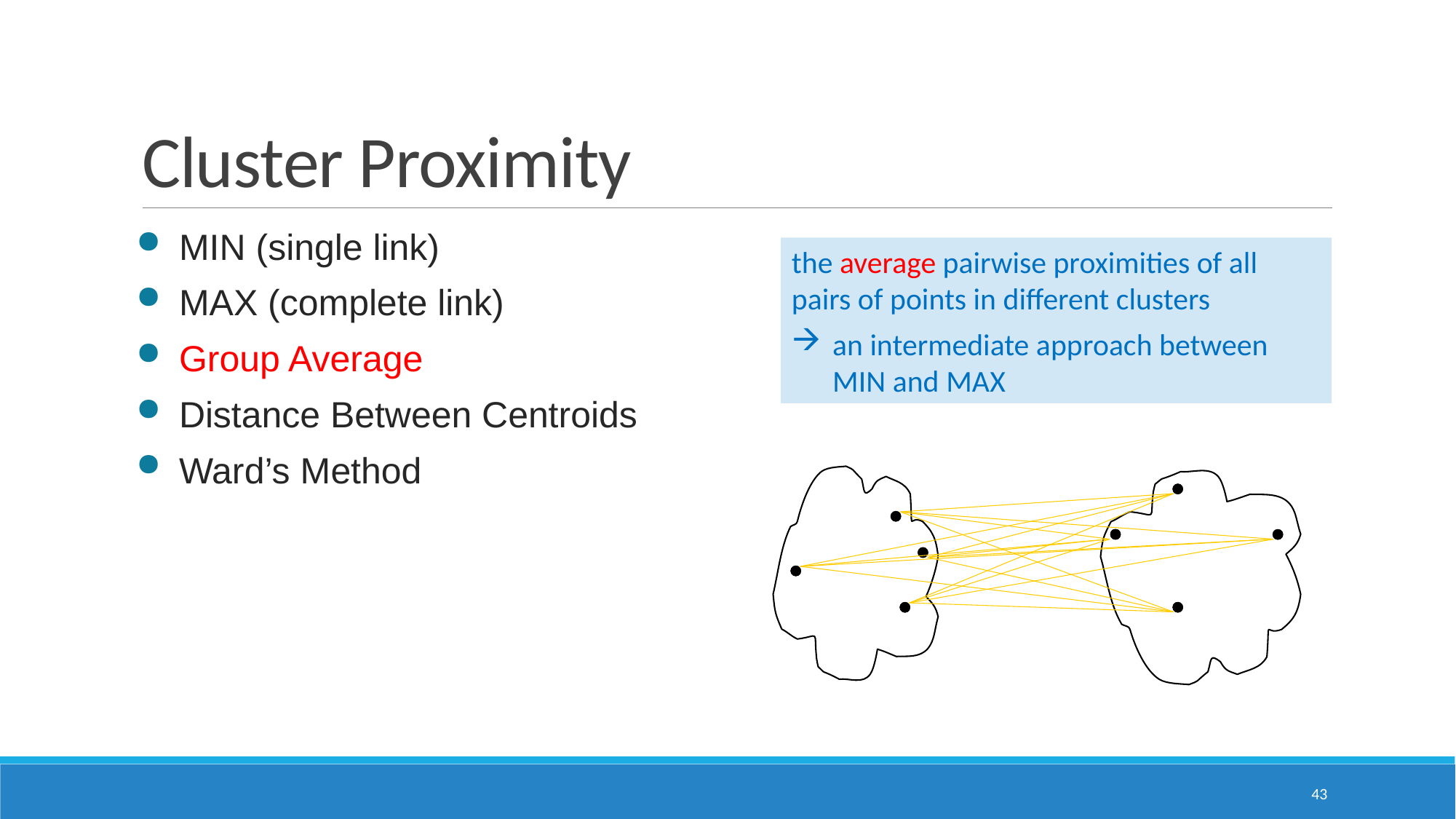

# Cluster Proximity
MIN (single link)
MAX (complete link)
Group Average
Distance Between Centroids
Ward’s Method

the average pairwise proximities of all pairs of points in different clusters
an intermediate approach between MIN and MAX

43